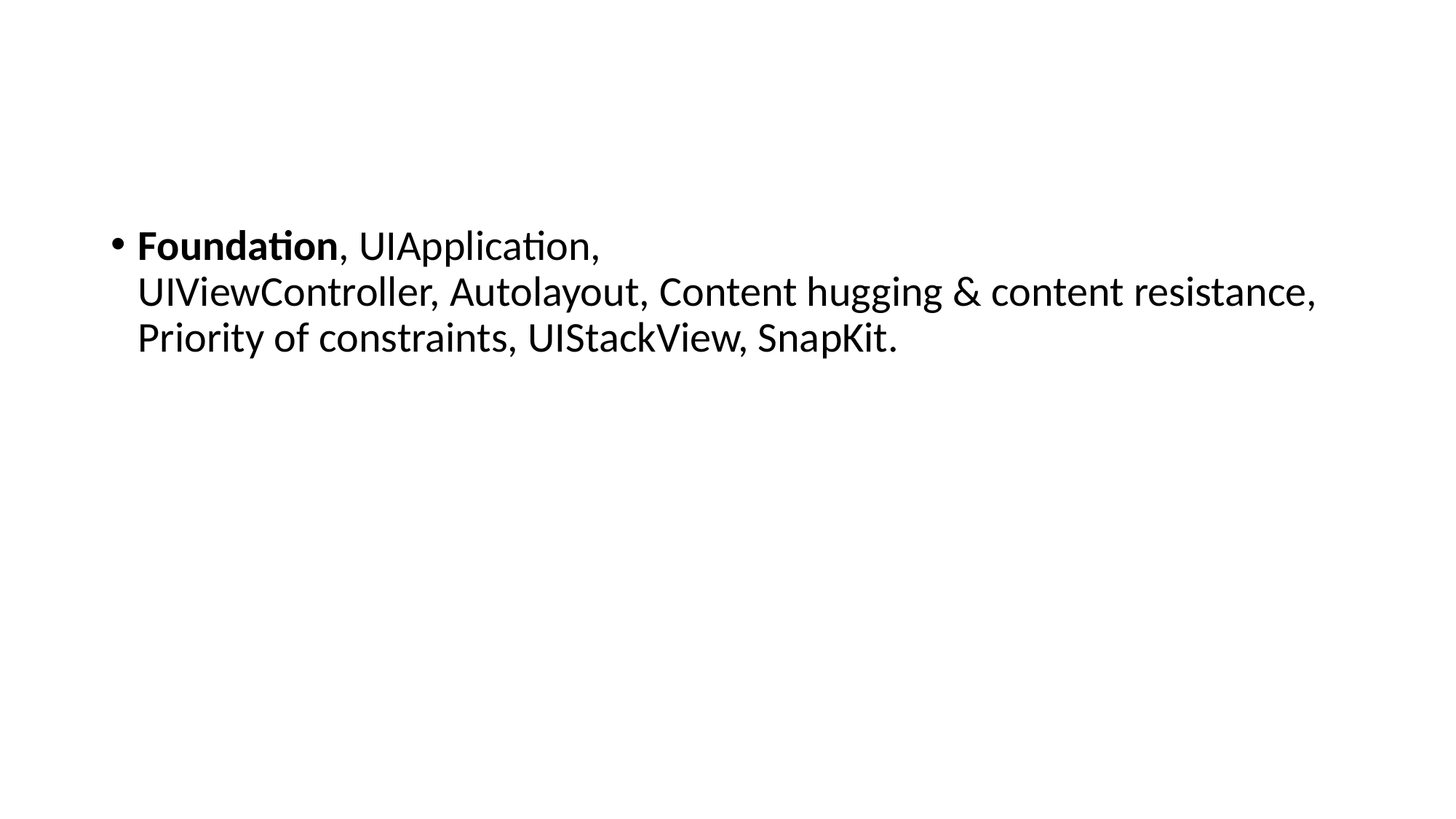

Foundation, UIApplication,
UIViewController, Autolayout, Content hugging & content resistance, Priority of constraints, UIStackView, SnapKit.